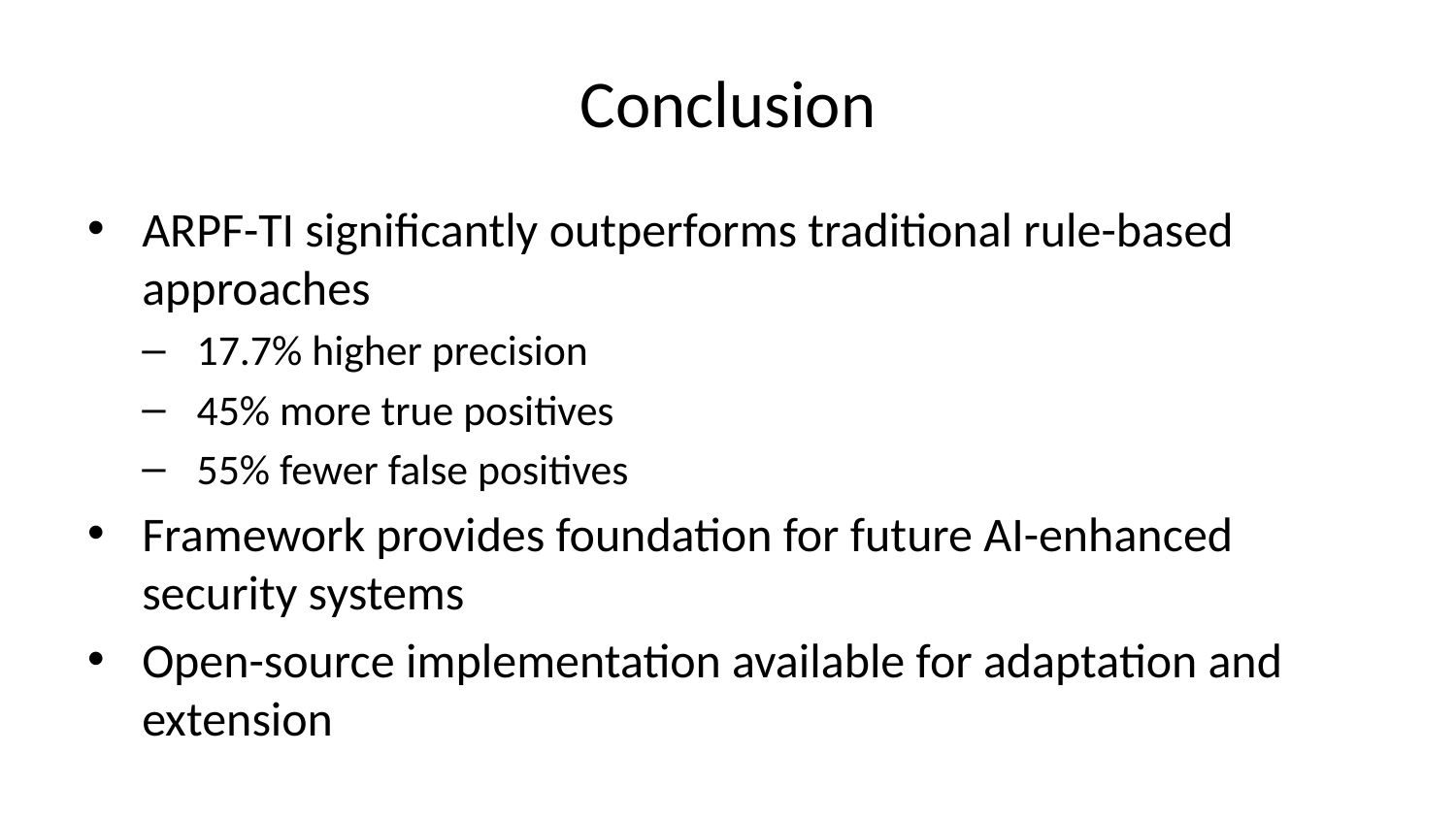

# Conclusion
ARPF-TI significantly outperforms traditional rule-based approaches
17.7% higher precision
45% more true positives
55% fewer false positives
Framework provides foundation for future AI-enhanced security systems
Open-source implementation available for adaptation and extension